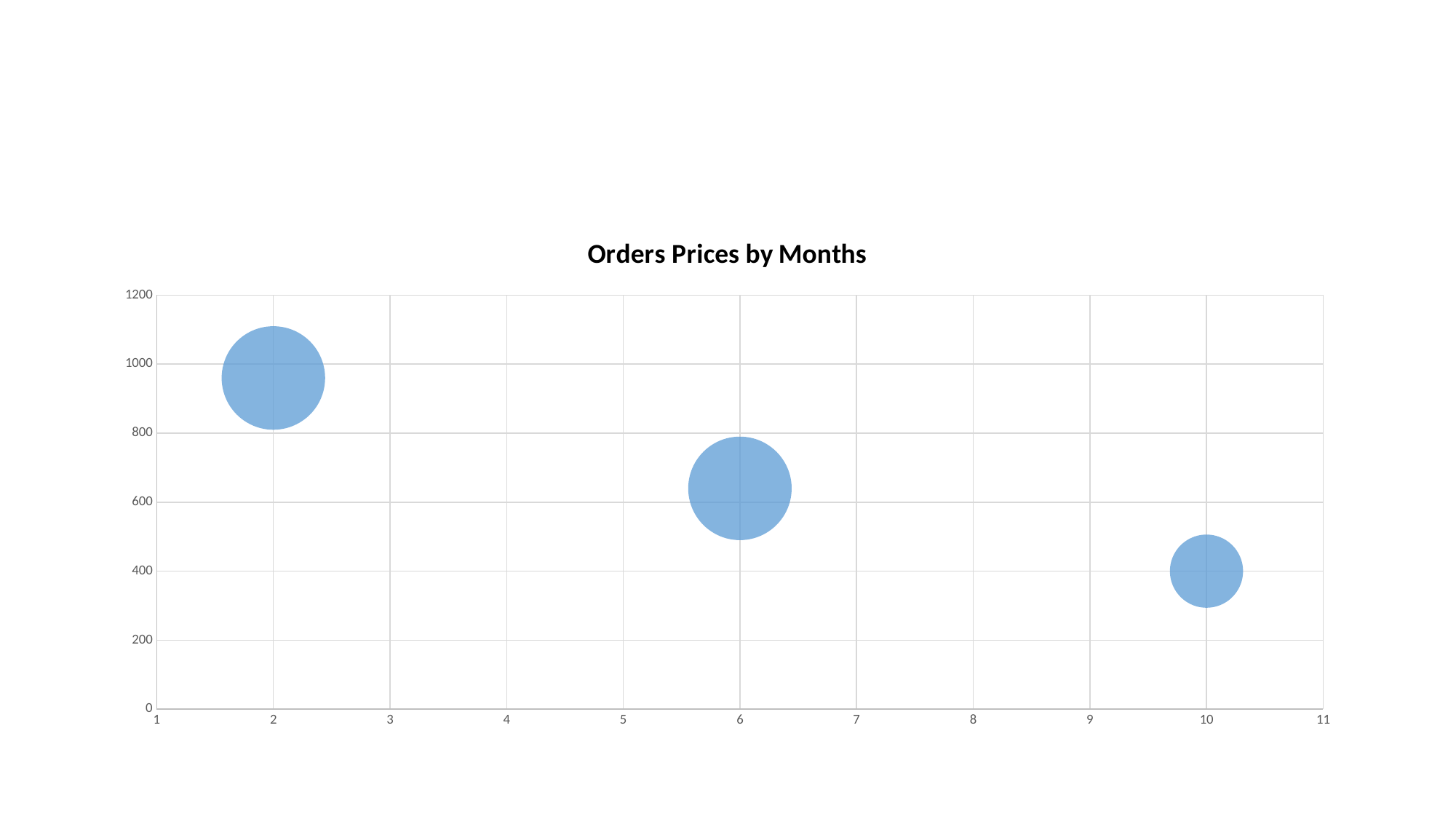

#

### Chart: Orders Prices by Months

| Category | Orders Prices by months |
|---|---|